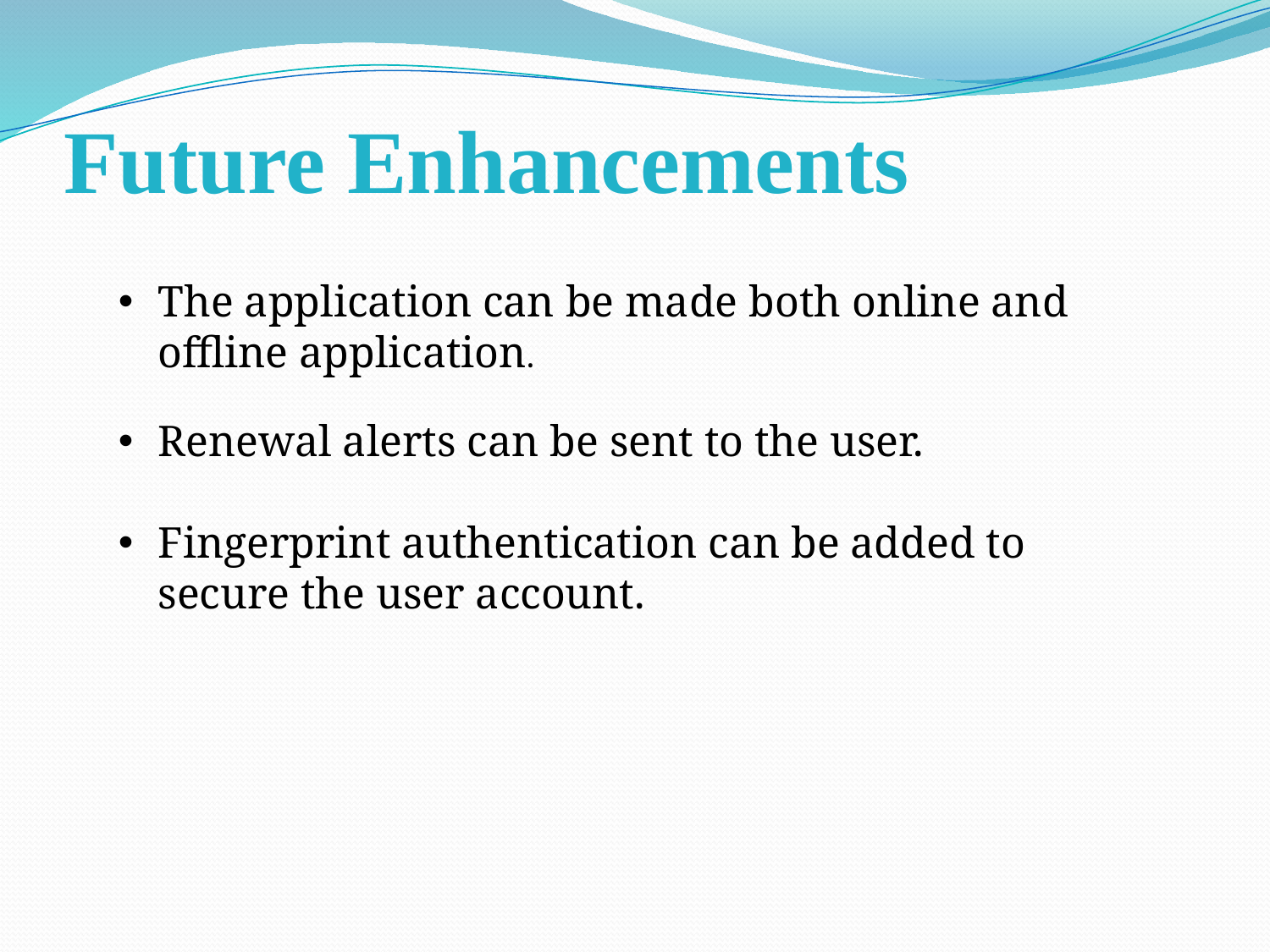

# Future Enhancements

The application can be made both online and offline application.

Renewal alerts can be sent to the user.

Fingerprint authentication can be added to secure the user account.